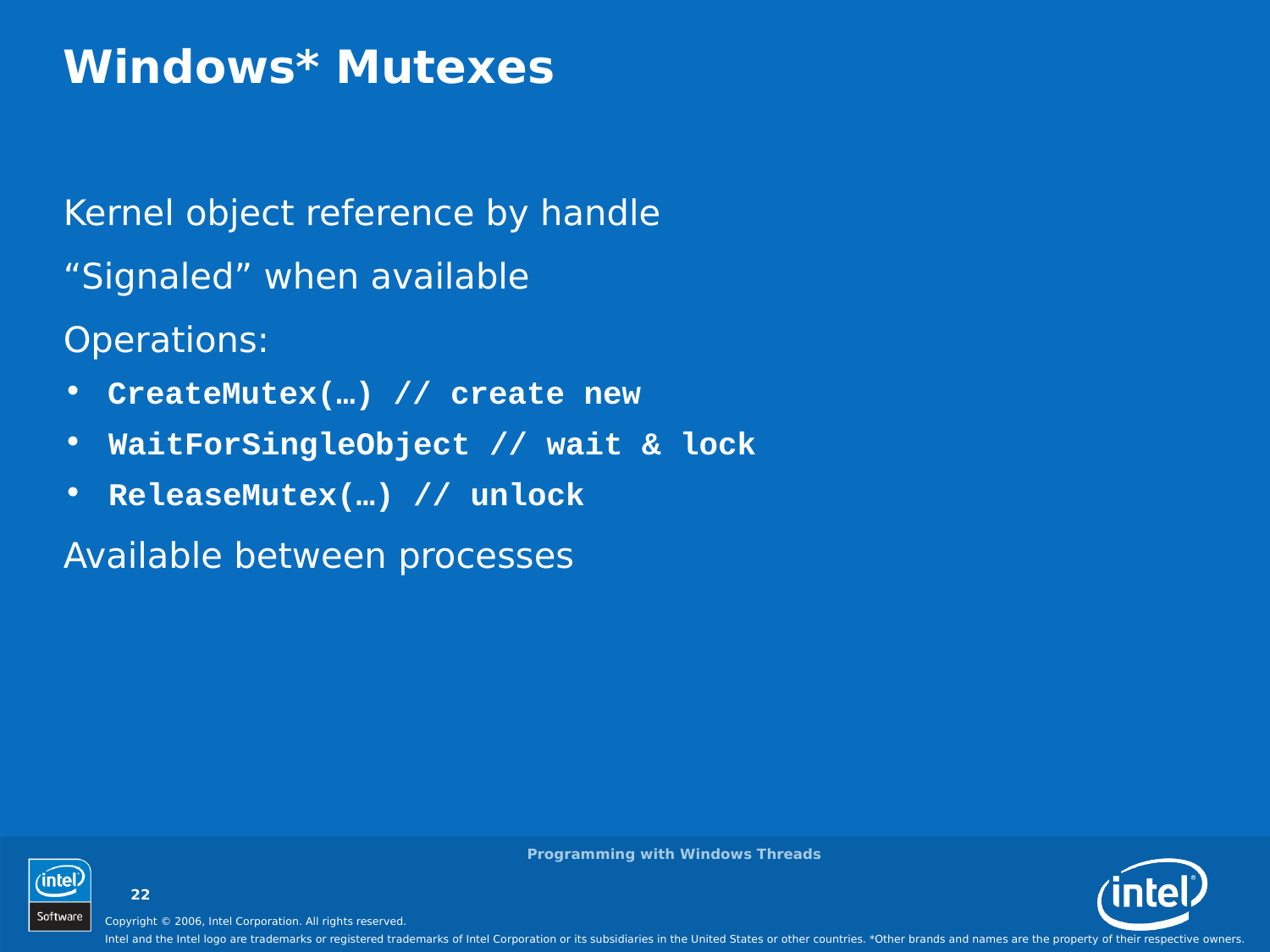

# Windows* Mutexes
Kernel object reference by handle
“Signaled” when available
Operations:
 CreateMutex(…) // create new
 WaitForSingleObject // wait & lock
 ReleaseMutex(…) // unlock
Available between processes
Programming with Windows Threads
22